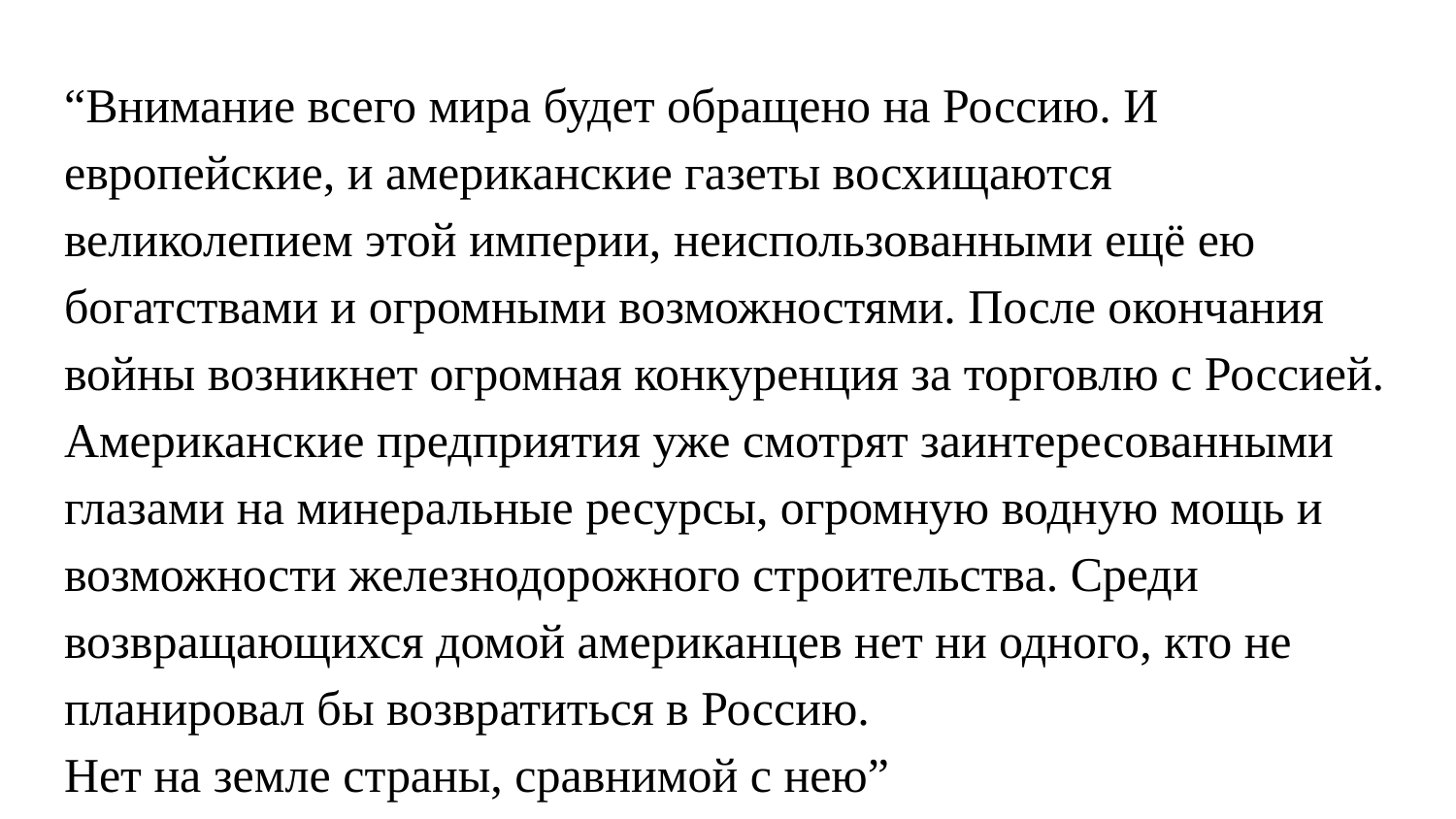

“Внимание всего мира будет обращено на Россию. И европейские, и американские газеты восхищаются великолепием этой империи, неиспользованными ещё ею богатствами и огромными возможностями. После окончания войны возникнет огромная конкуренция за торговлю с Россией. Американские предприятия уже смотрят заинтересованными глазами на минеральные ресурсы, огромную водную мощь и возможности железнодорожного строительства. Среди возвращающихся домой американцев нет ни одного, кто не планировал бы возвратиться в Россию.
Нет на земле страны, сравнимой с нею”